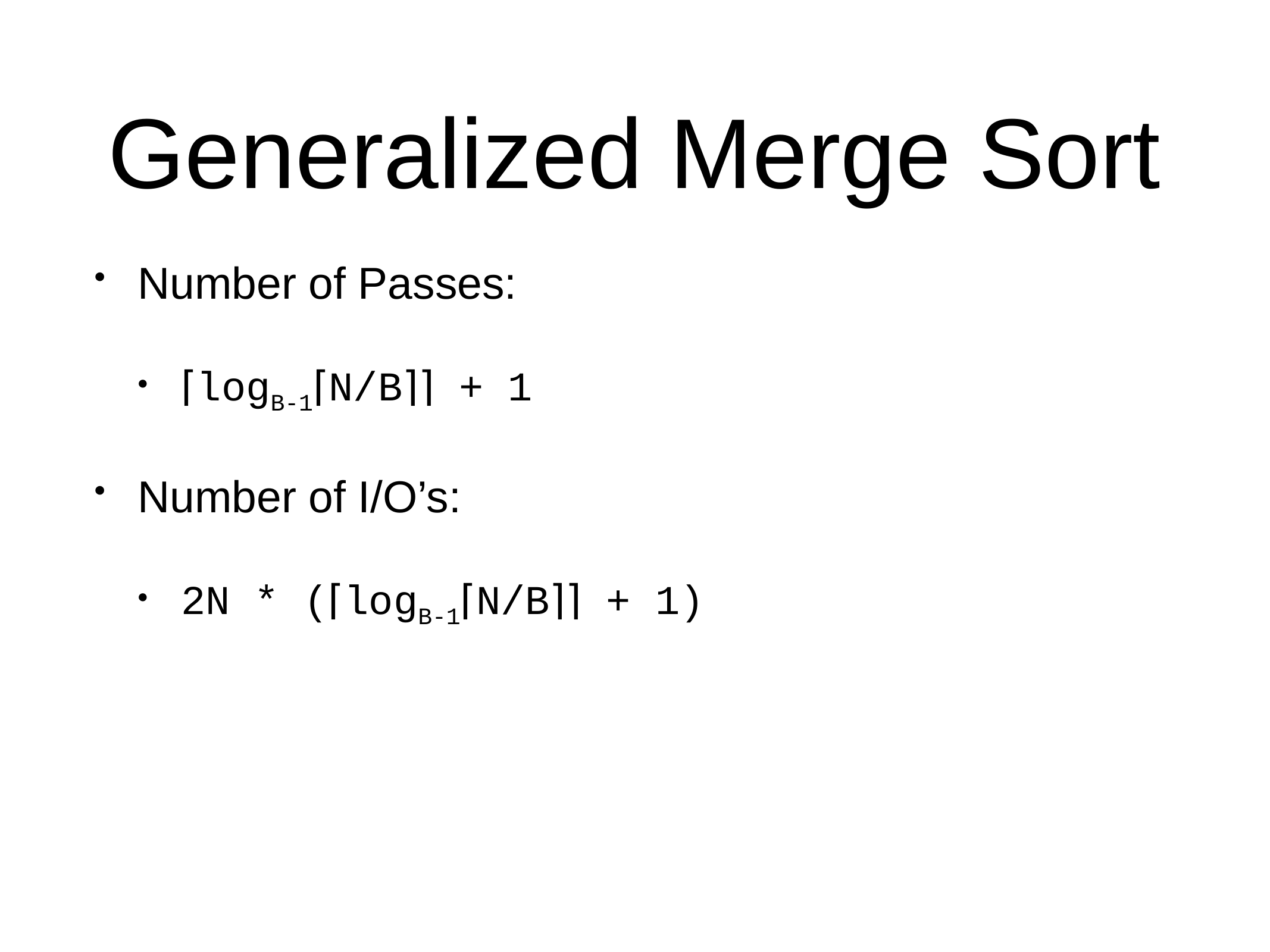

# Generalized Merge Sort
Number of Passes:
⌈logB-1⌈N/B⌉⌉ + 1
Number of I/O’s:
2N * (⌈logB-1⌈N/B⌉⌉ + 1)